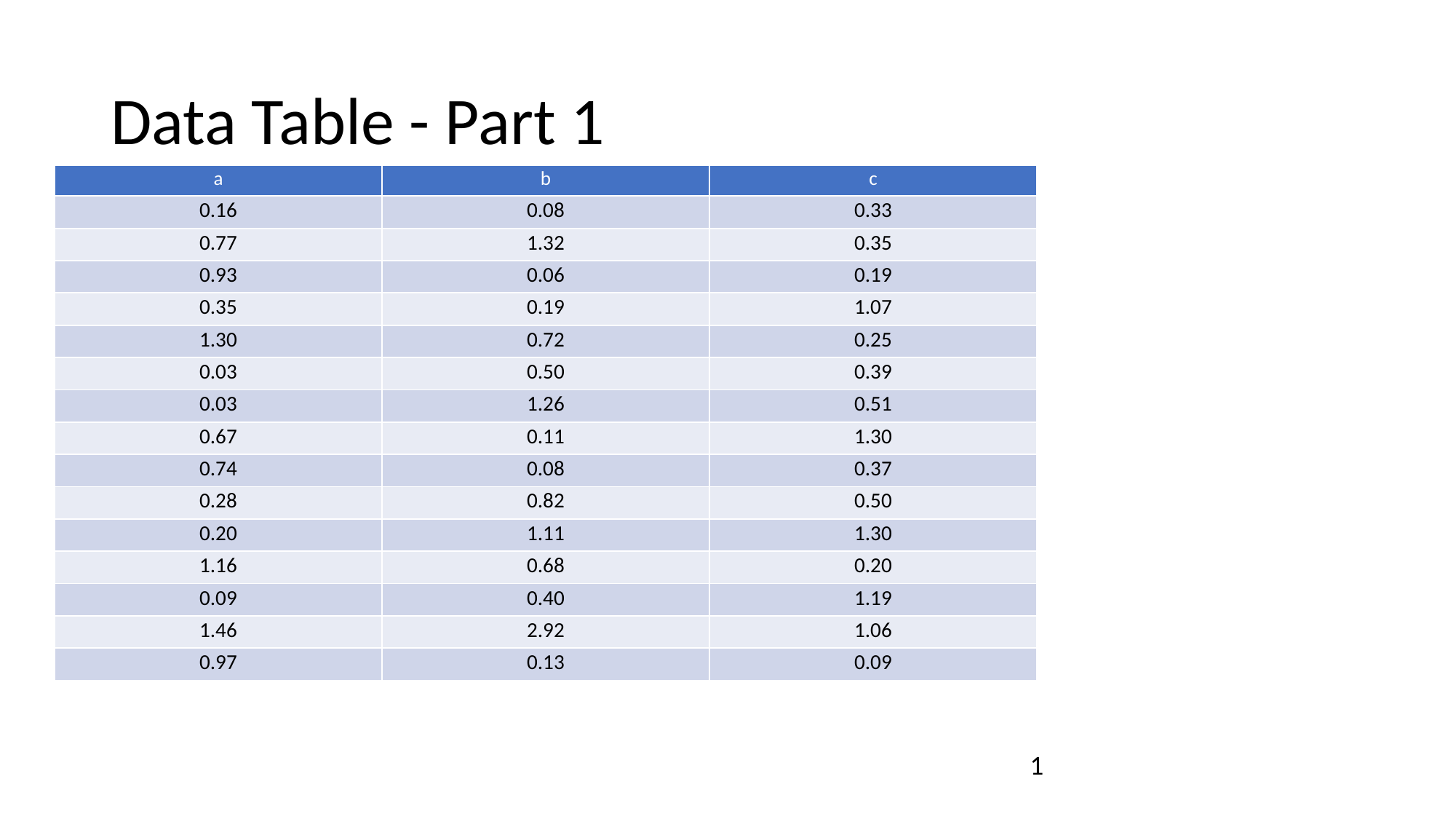

# Data Table - Part 1
| a | b | c |
| --- | --- | --- |
| 0.16 | 0.08 | 0.33 |
| 0.77 | 1.32 | 0.35 |
| 0.93 | 0.06 | 0.19 |
| 0.35 | 0.19 | 1.07 |
| 1.30 | 0.72 | 0.25 |
| 0.03 | 0.50 | 0.39 |
| 0.03 | 1.26 | 0.51 |
| 0.67 | 0.11 | 1.30 |
| 0.74 | 0.08 | 0.37 |
| 0.28 | 0.82 | 0.50 |
| 0.20 | 1.11 | 1.30 |
| 1.16 | 0.68 | 0.20 |
| 0.09 | 0.40 | 1.19 |
| 1.46 | 2.92 | 1.06 |
| 0.97 | 0.13 | 0.09 |

1